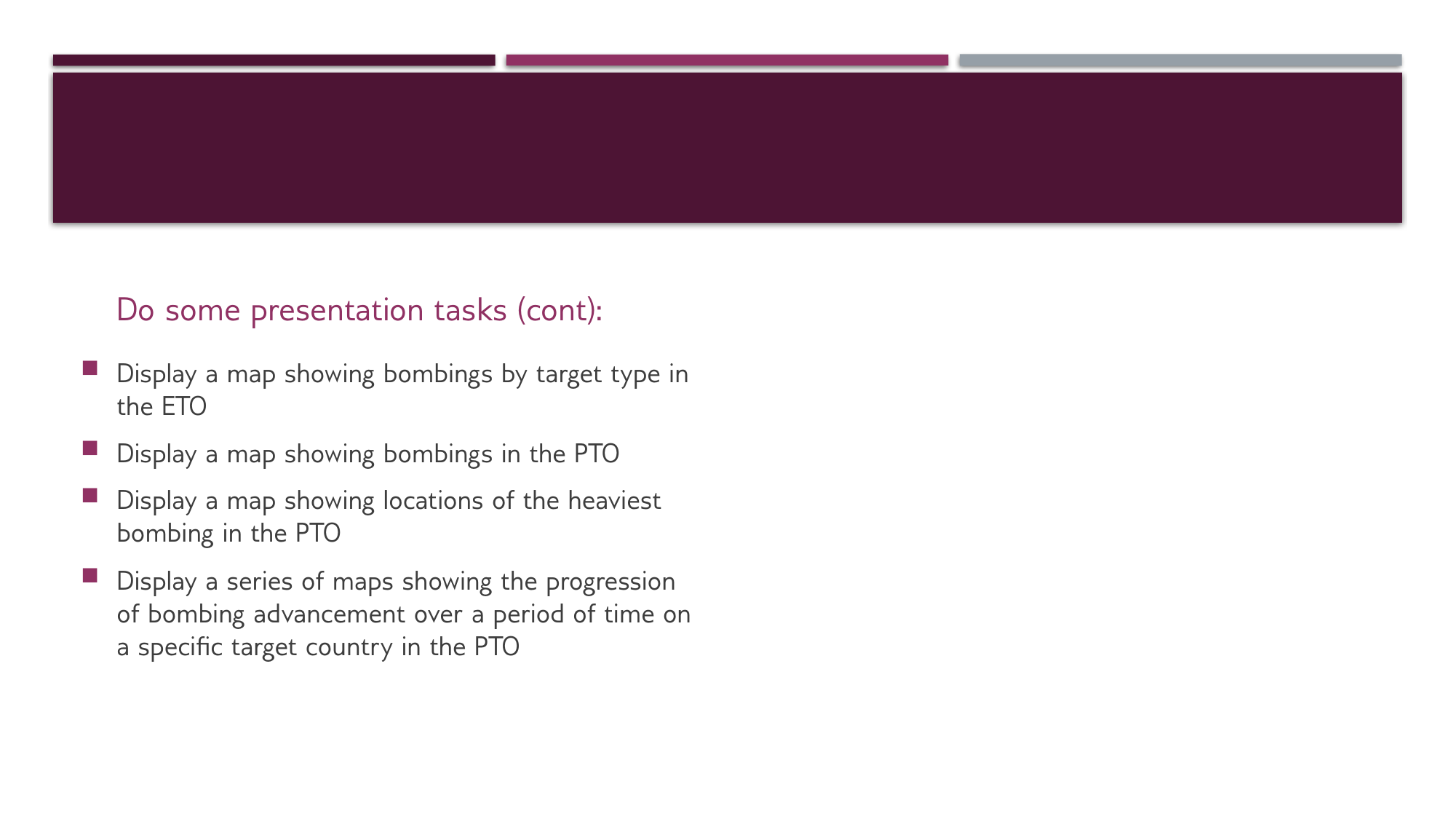

#
Do some presentation tasks (cont):

Display a map showing bombings by target type in the ETO
Display a map showing bombings in the PTO
Display a map showing locations of the heaviest bombing in the PTO
Display a series of maps showing the progression of bombing advancement over a period of time on a specific target country in the PTO